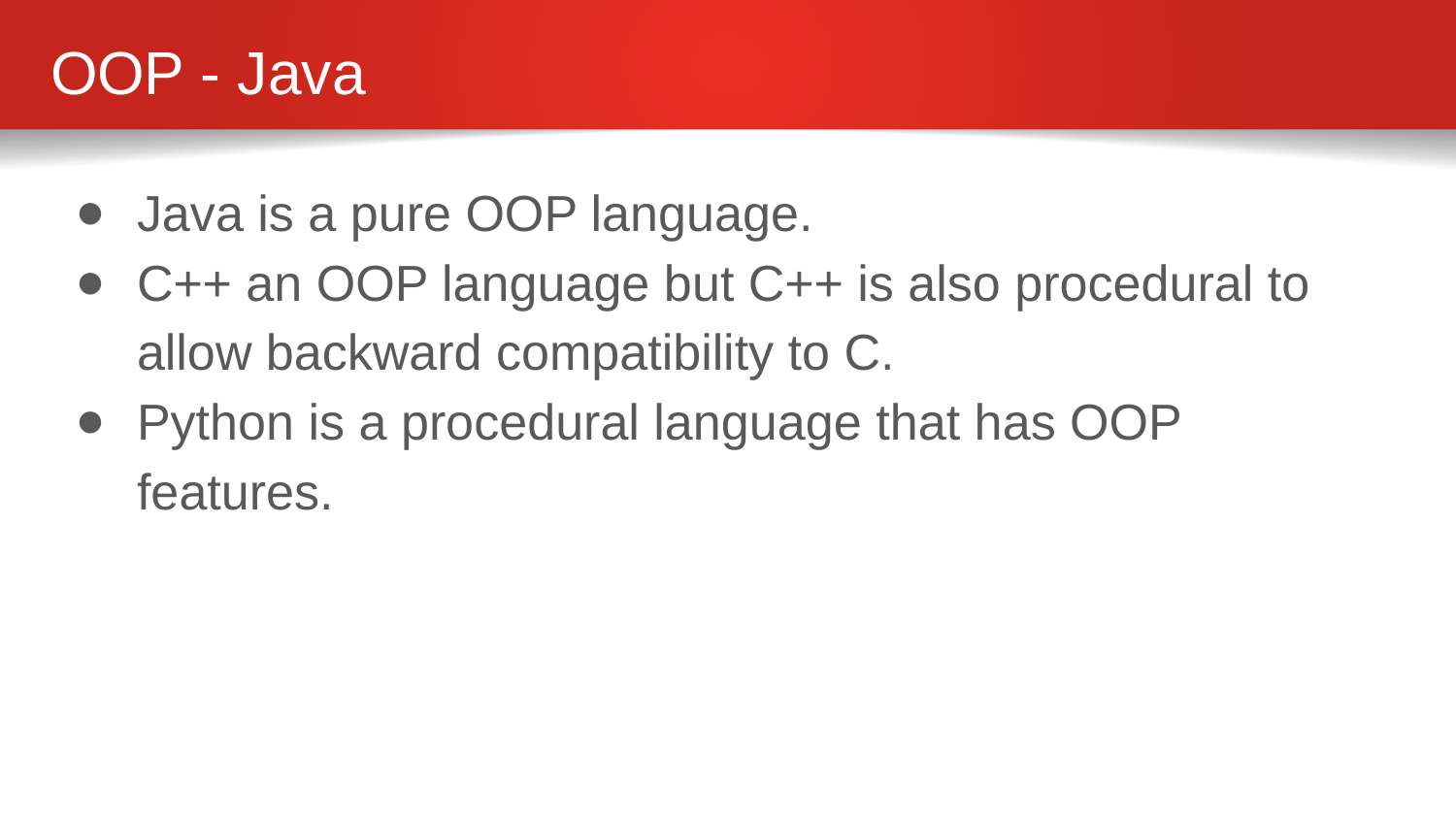

# OOP - Java
Java is a pure OOP language.
C++ an OOP language but C++ is also procedural to allow backward compatibility to C.
Python is a procedural language that has OOP features.